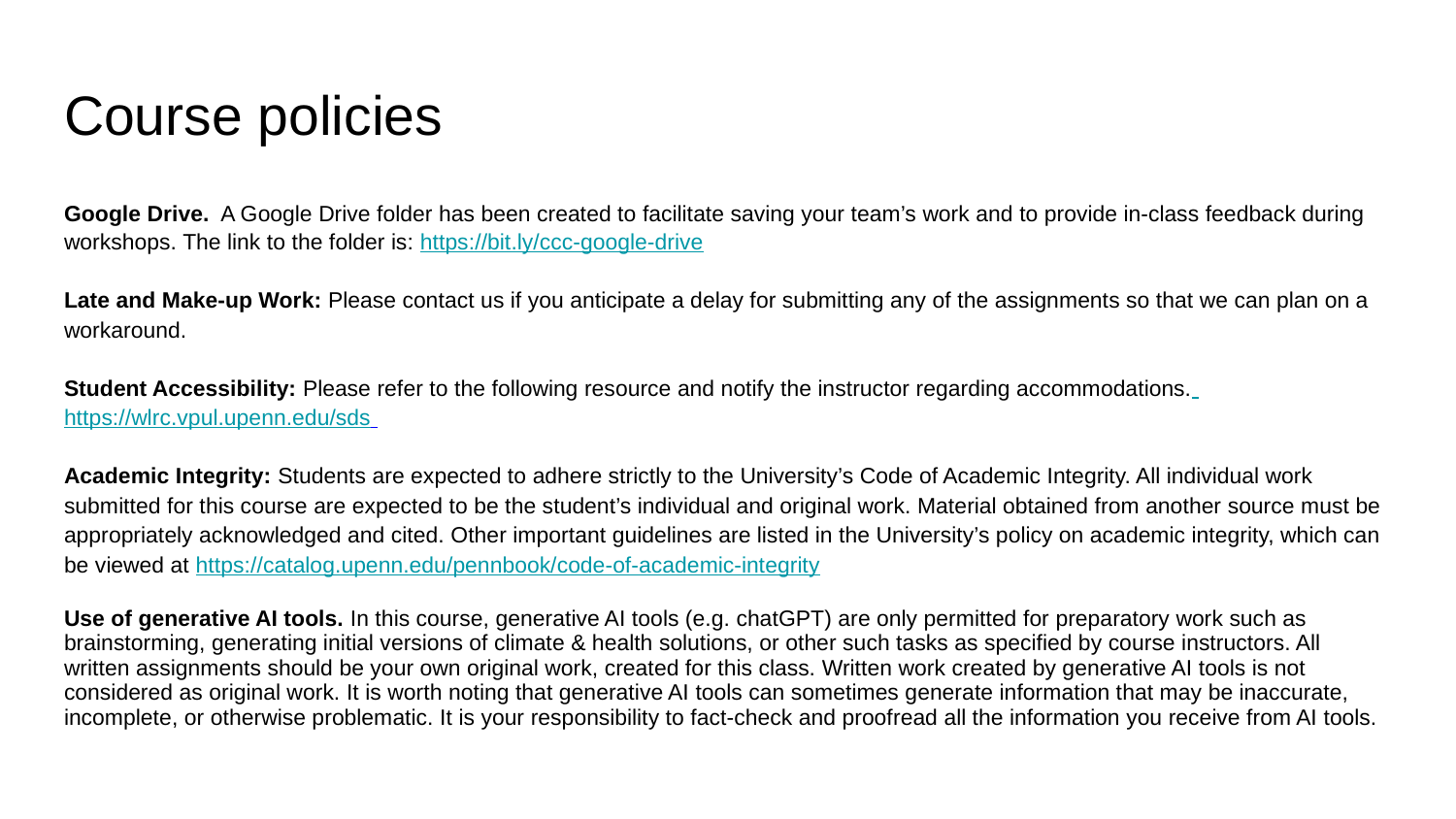

# Course policies
Google Drive.  A Google Drive folder has been created to facilitate saving your team’s work and to provide in-class feedback during workshops. The link to the folder is: https://bit.ly/ccc-google-drive

Late and Make-up Work: Please contact us if you anticipate a delay for submitting any of the assignments so that we can plan on a workaround.

Student Accessibility: Please refer to the following resource and notify the instructor regarding accommodations. https://wlrc.vpul.upenn.edu/sds

Academic Integrity: Students are expected to adhere strictly to the University’s Code of Academic Integrity. All individual work submitted for this course are expected to be the student’s individual and original work. Material obtained from another source must be appropriately acknowledged and cited. Other important guidelines are listed in the University’s policy on academic integrity, which can be viewed at https://catalog.upenn.edu/pennbook/code-of-academic-integrity

Use of generative AI tools. In this course, generative AI tools (e.g. chatGPT) are only permitted for preparatory work such as brainstorming, generating initial versions of climate & health solutions, or other such tasks as specified by course instructors. All written assignments should be your own original work, created for this class. Written work created by generative AI tools is not considered as original work. It is worth noting that generative AI tools can sometimes generate information that may be inaccurate, incomplete, or otherwise problematic. It is your responsibility to fact-check and proofread all the information you receive from AI tools.